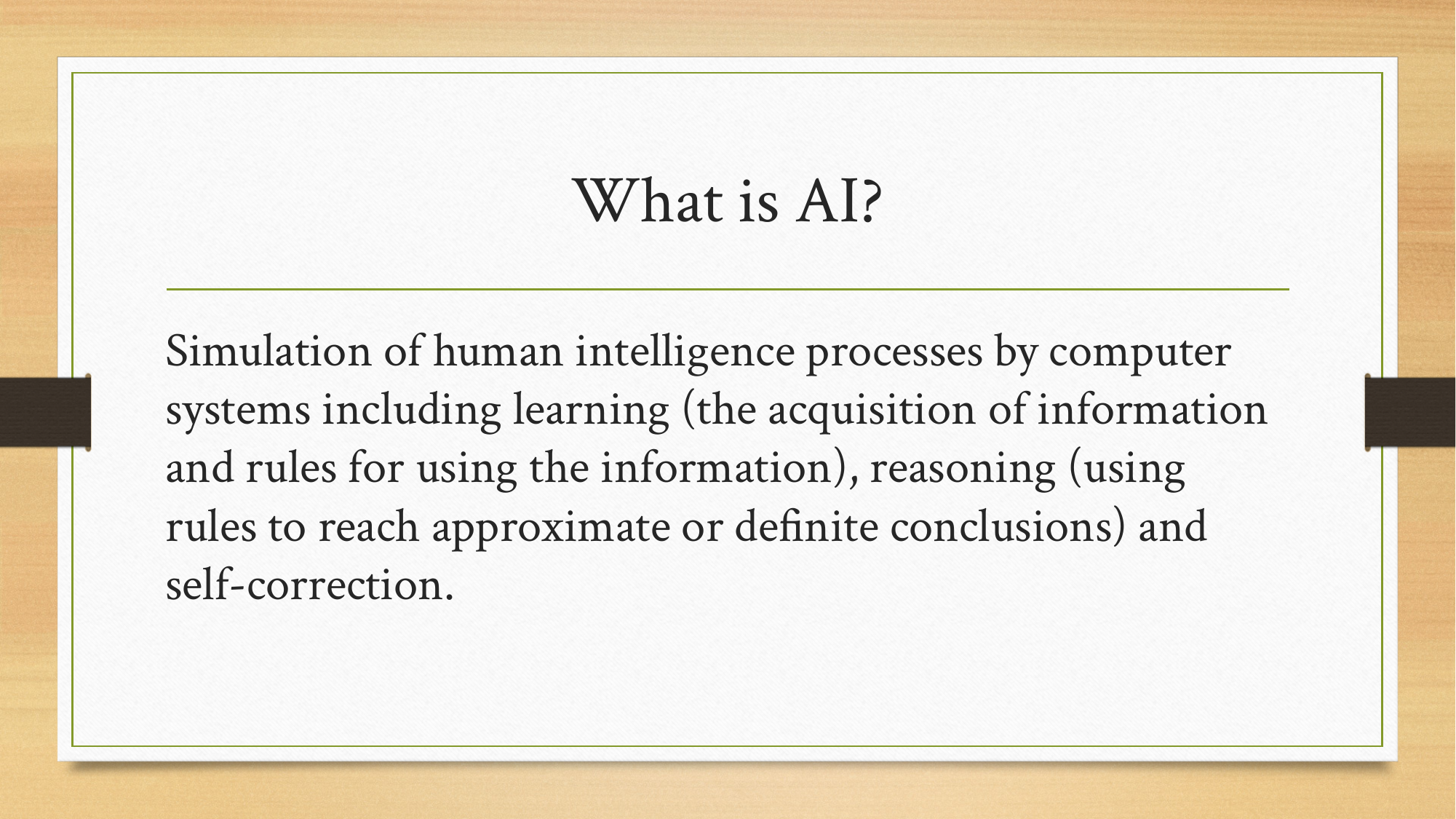

# What is AI?
Simulation of human intelligence processes by computer systems including learning (the acquisition of information and rules for using the information), reasoning (using rules to reach approximate or definite conclusions) and self-correction.